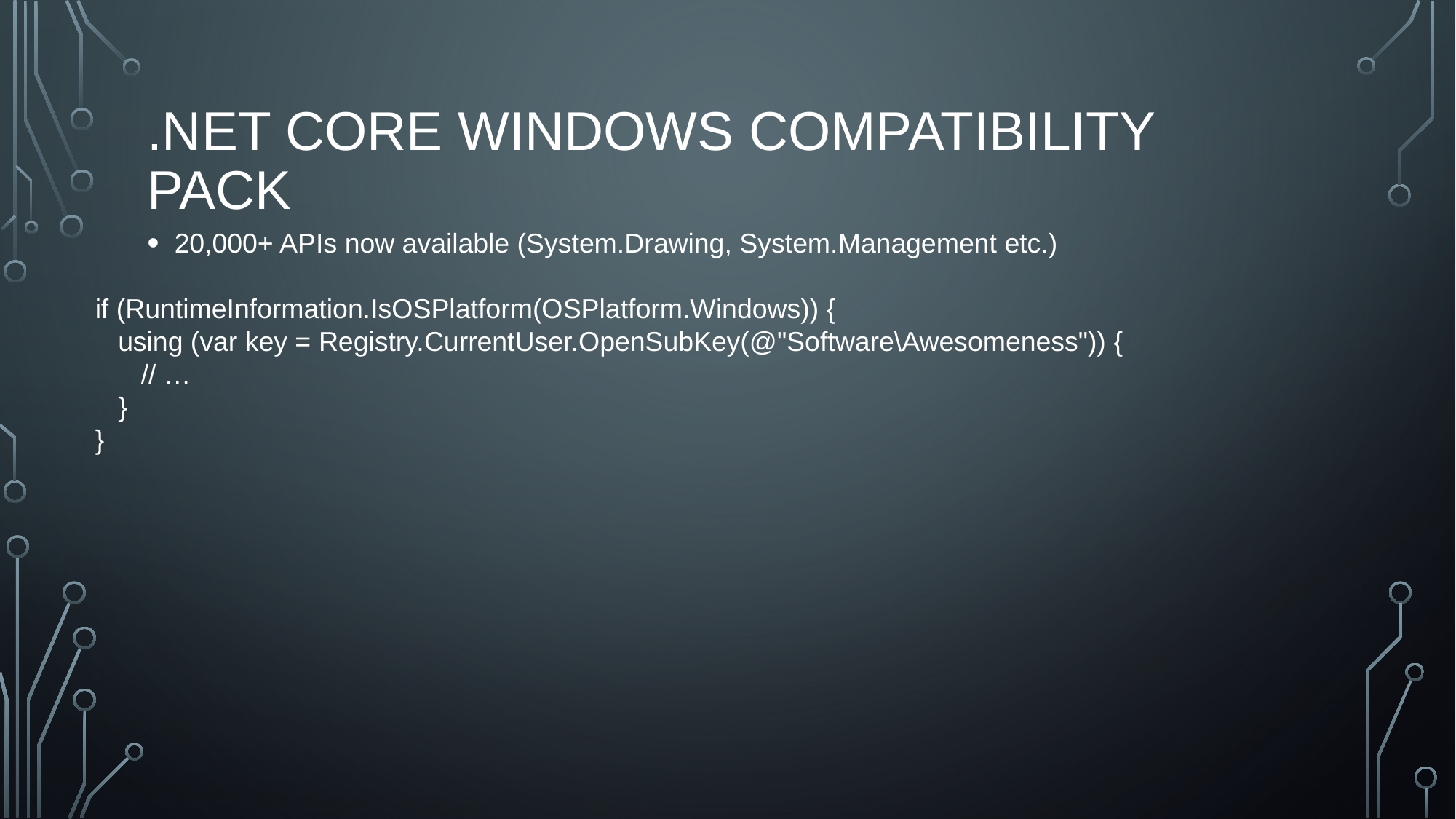

# .NET Core windows compatibility pack
20,000+ APIs now available (System.Drawing, System.Management etc.)

if (RuntimeInformation.IsOSPlatform(OSPlatform.Windows)) {
   using (var key = Registry.CurrentUser.OpenSubKey(@"Software\Awesomeness")) {
      // …
   }
}